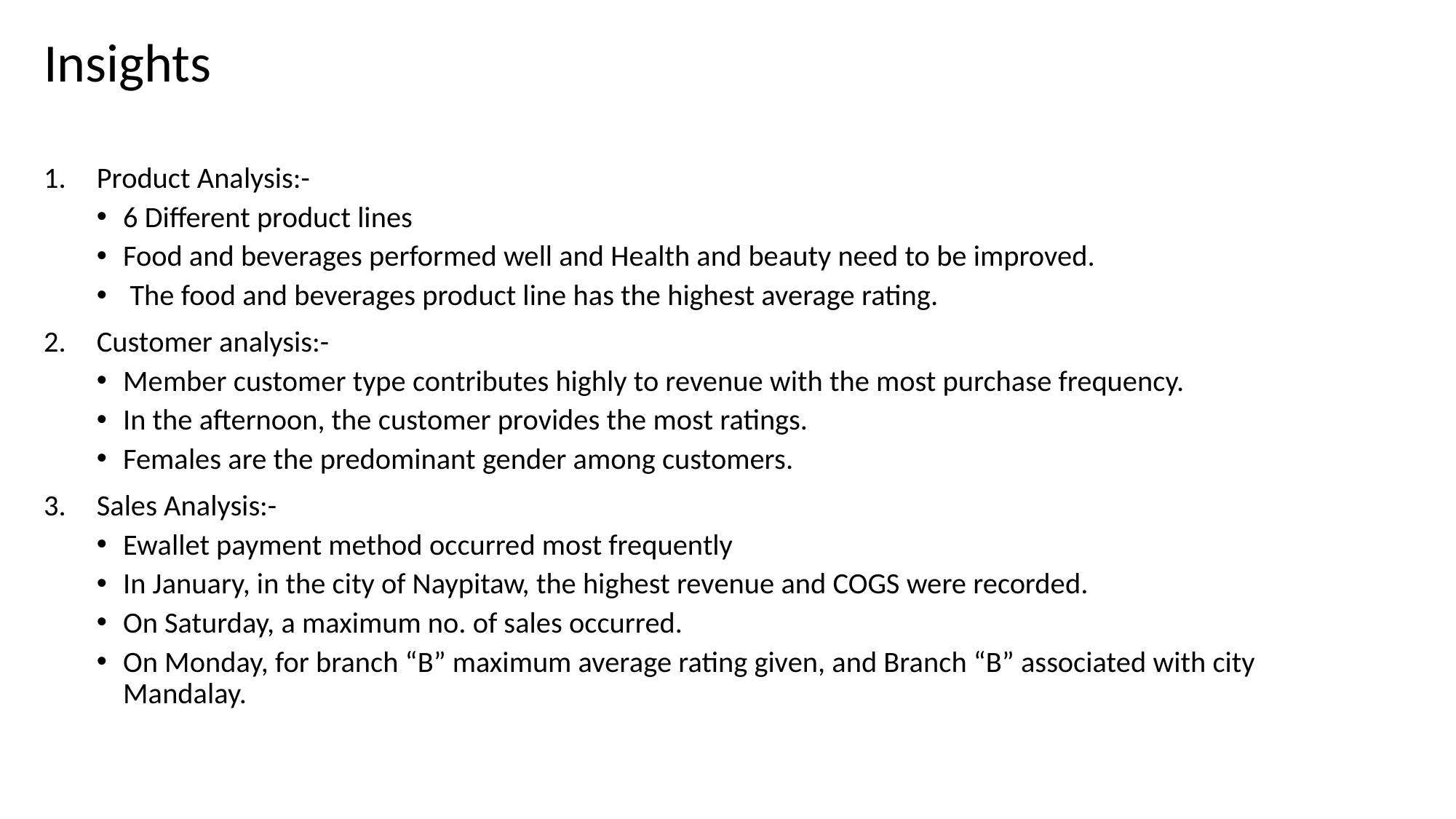

# Insights
Product Analysis:-
6 Different product lines
Food and beverages performed well and Health and beauty need to be improved.
 The food and beverages product line has the highest average rating.
Customer analysis:-
Member customer type contributes highly to revenue with the most purchase frequency.
In the afternoon, the customer provides the most ratings.
Females are the predominant gender among customers.
Sales Analysis:-
Ewallet payment method occurred most frequently
In January, in the city of Naypitaw, the highest revenue and COGS were recorded.
On Saturday, a maximum no. of sales occurred.
On Monday, for branch “B” maximum average rating given, and Branch “B” associated with city Mandalay.